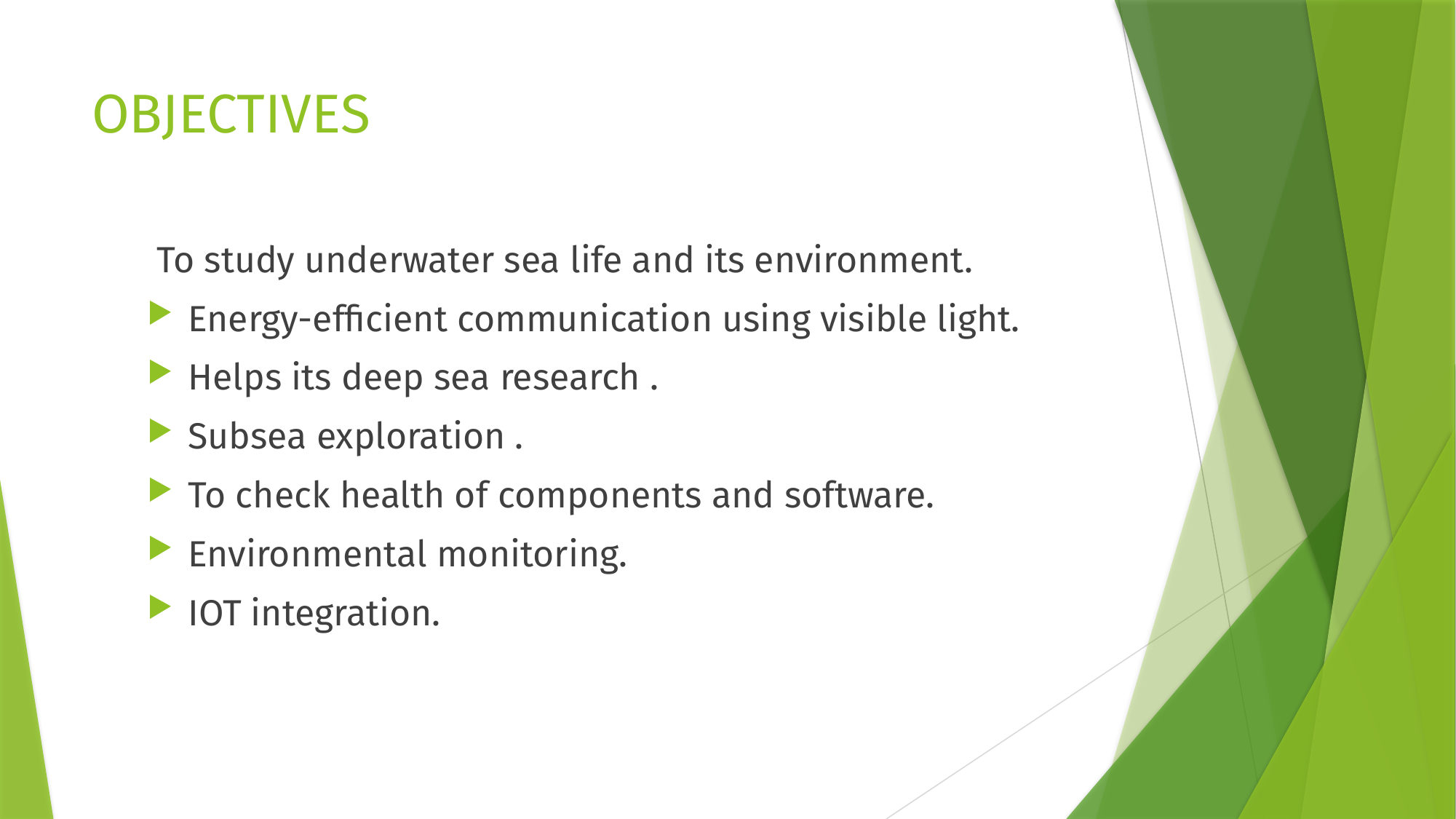

# OBJECTIVES
 To study underwater sea life and its environment.
Energy-efficient communication using visible light.
Helps its deep sea research .
Subsea exploration .
To check health of components and software.
Environmental monitoring.
IOT integration.